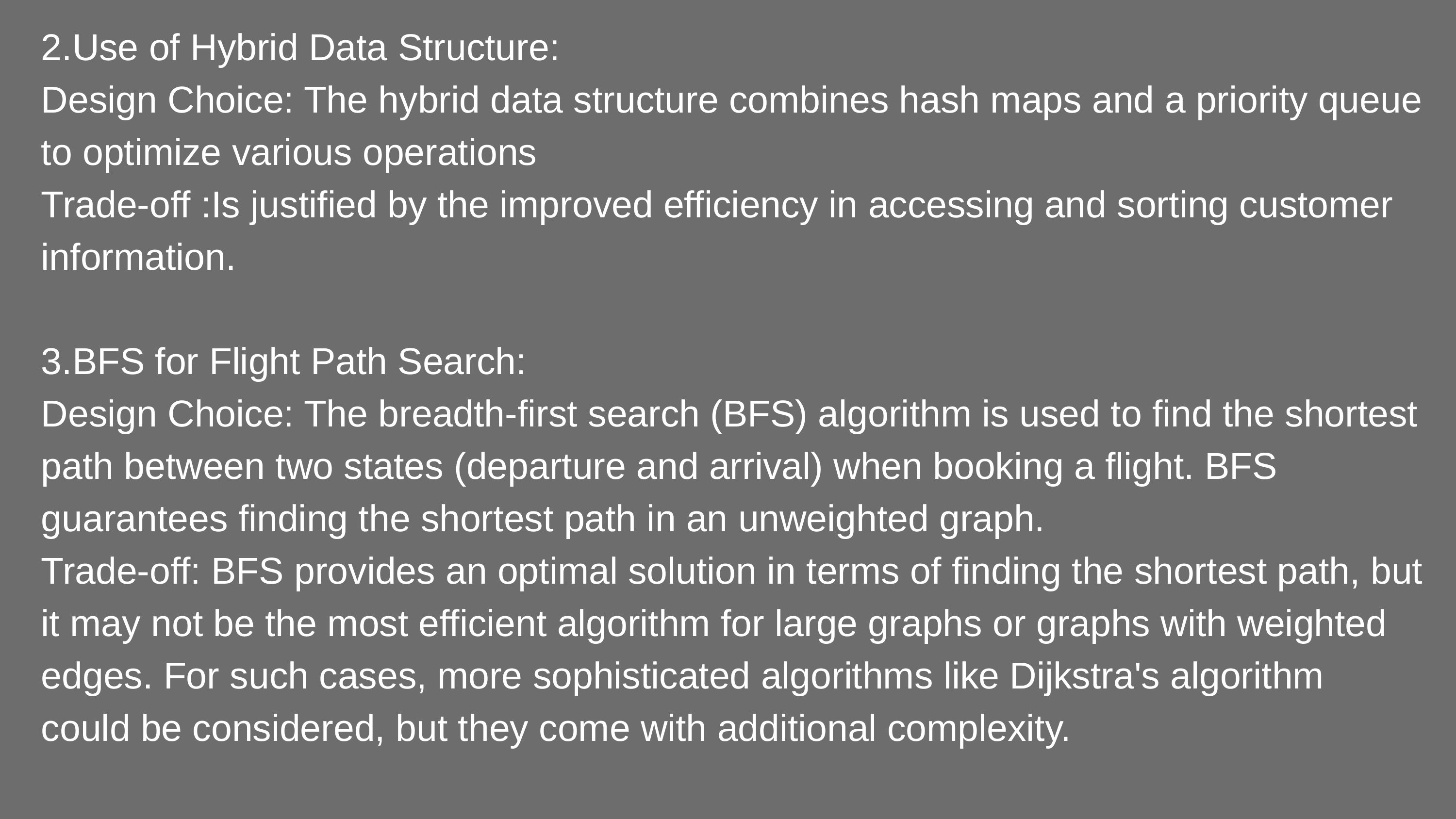

2.Use of Hybrid Data Structure:
Design Choice: The hybrid data structure combines hash maps and a priority queue to optimize various operations
Trade-off :Is justified by the improved efficiency in accessing and sorting customer information.

3.BFS for Flight Path Search:
Design Choice: The breadth-first search (BFS) algorithm is used to find the shortest path between two states (departure and arrival) when booking a flight. BFS guarantees finding the shortest path in an unweighted graph.
Trade-off: BFS provides an optimal solution in terms of finding the shortest path, but it may not be the most efficient algorithm for large graphs or graphs with weighted edges. For such cases, more sophisticated algorithms like Dijkstra's algorithm  could be considered, but they come with additional complexity.